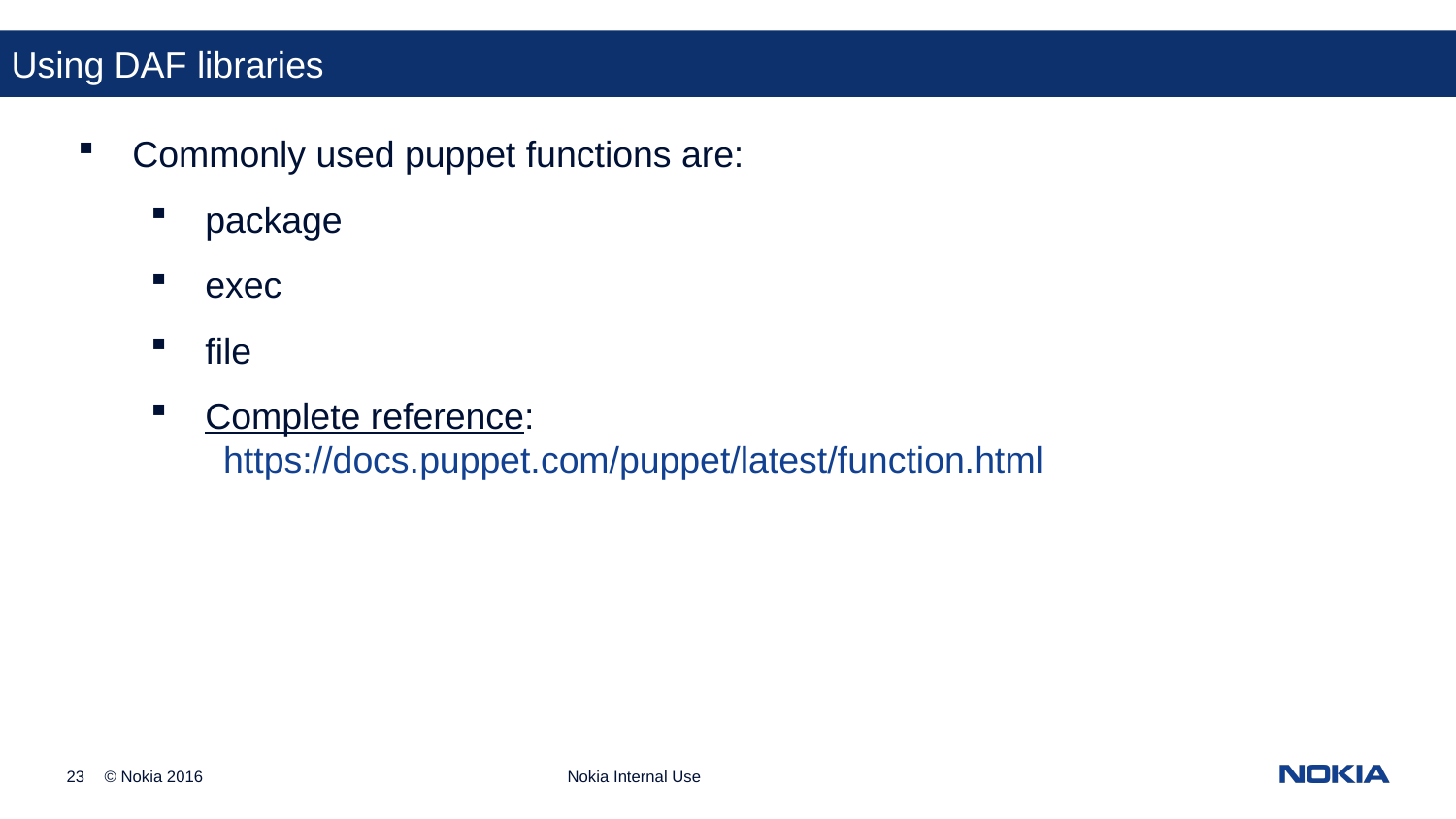

Using DAF libraries
Commonly used puppet functions are:
package
exec
file
Complete reference:
https://docs.puppet.com/puppet/latest/function.html
Nokia Internal Use